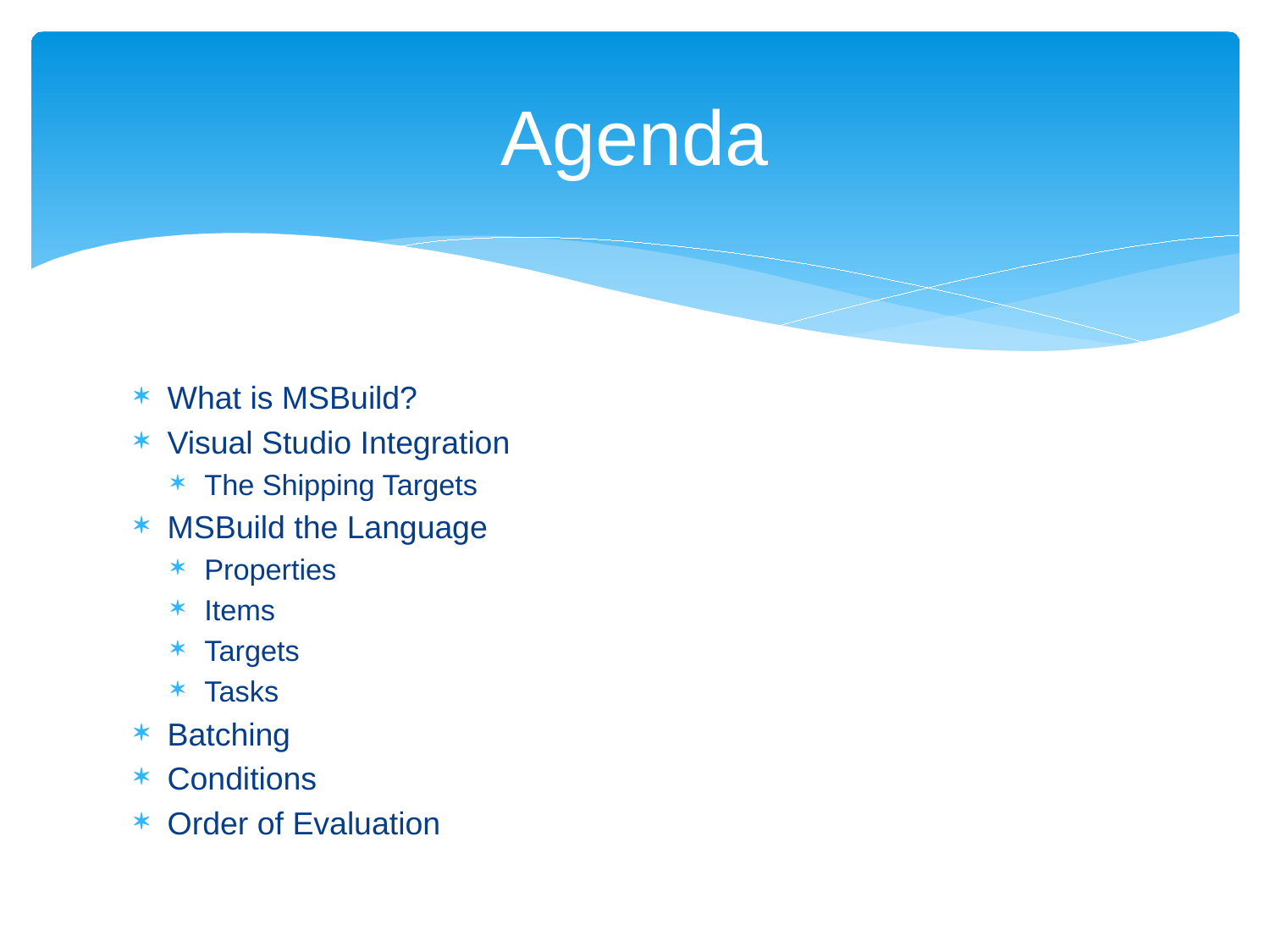

# Agenda
What is MSBuild?
Visual Studio Integration
The Shipping Targets
MSBuild the Language
Properties
Items
Targets
Tasks
Batching
Conditions
Order of Evaluation